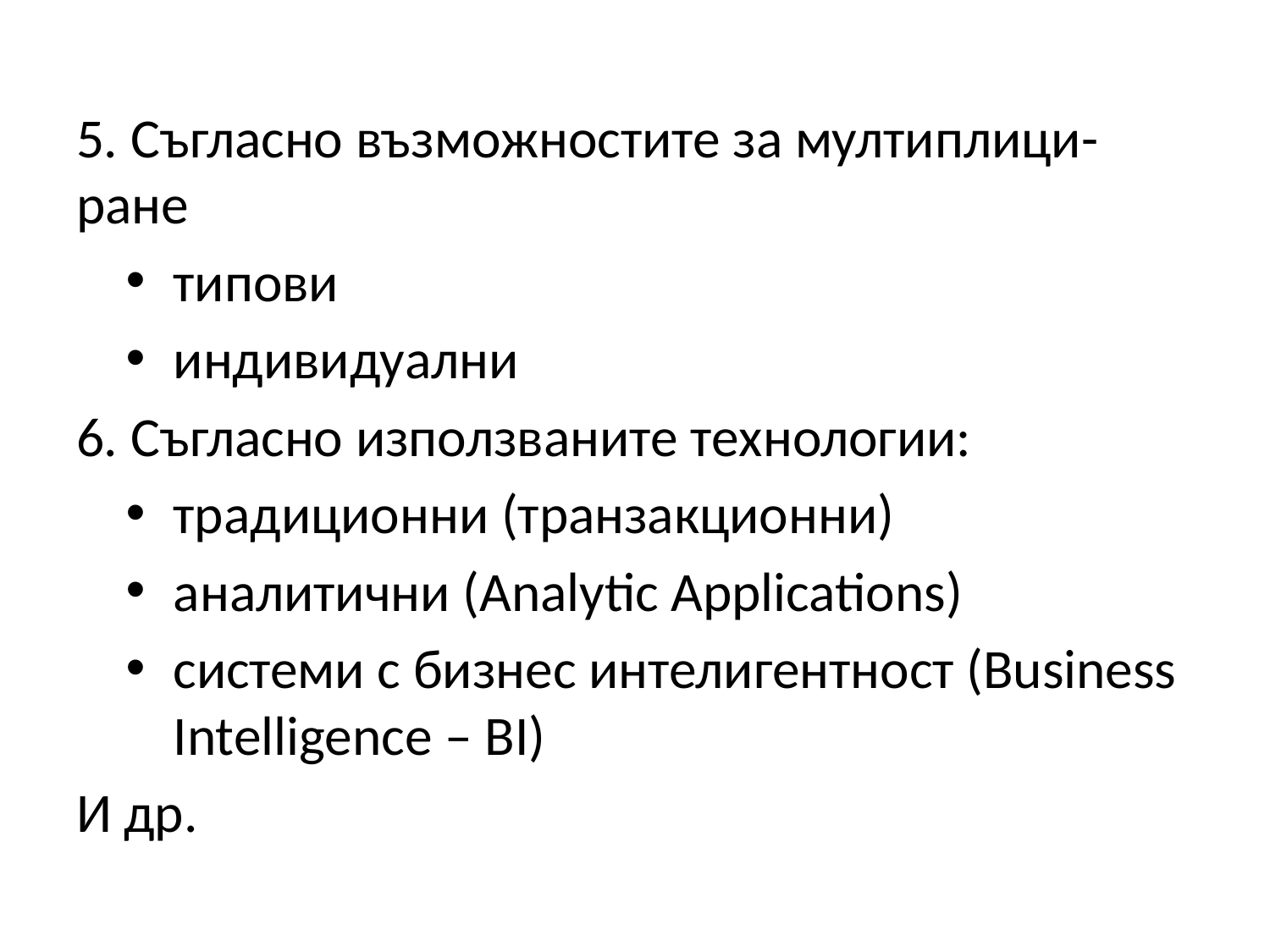

5. Съгласно възможностите за мултиплици-ране
типови
индивидуални
6. Съгласно използваните технологии:
традиционни (транзакционни)
аналитични (Analytic Applications)
системи с бизнес интелигентност (Business Intelligence – BI)
И др.